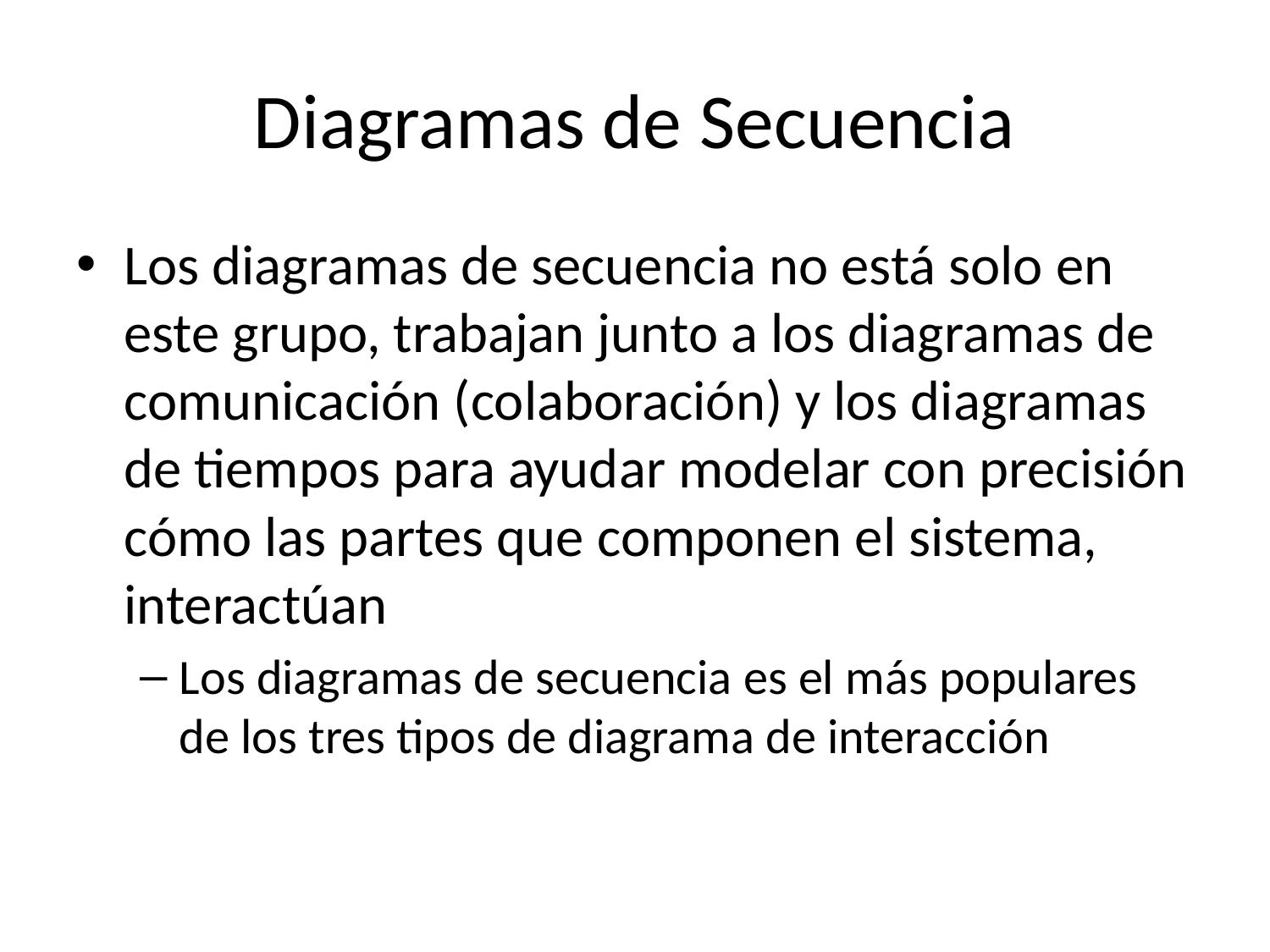

# Diagramas de Secuencia
Los diagramas de secuencia no está solo en este grupo, trabajan junto a los diagramas de comunicación (colaboración) y los diagramas de tiempos para ayudar modelar con precisión cómo las partes que componen el sistema, interactúan
Los diagramas de secuencia es el más populares de los tres tipos de diagrama de interacción